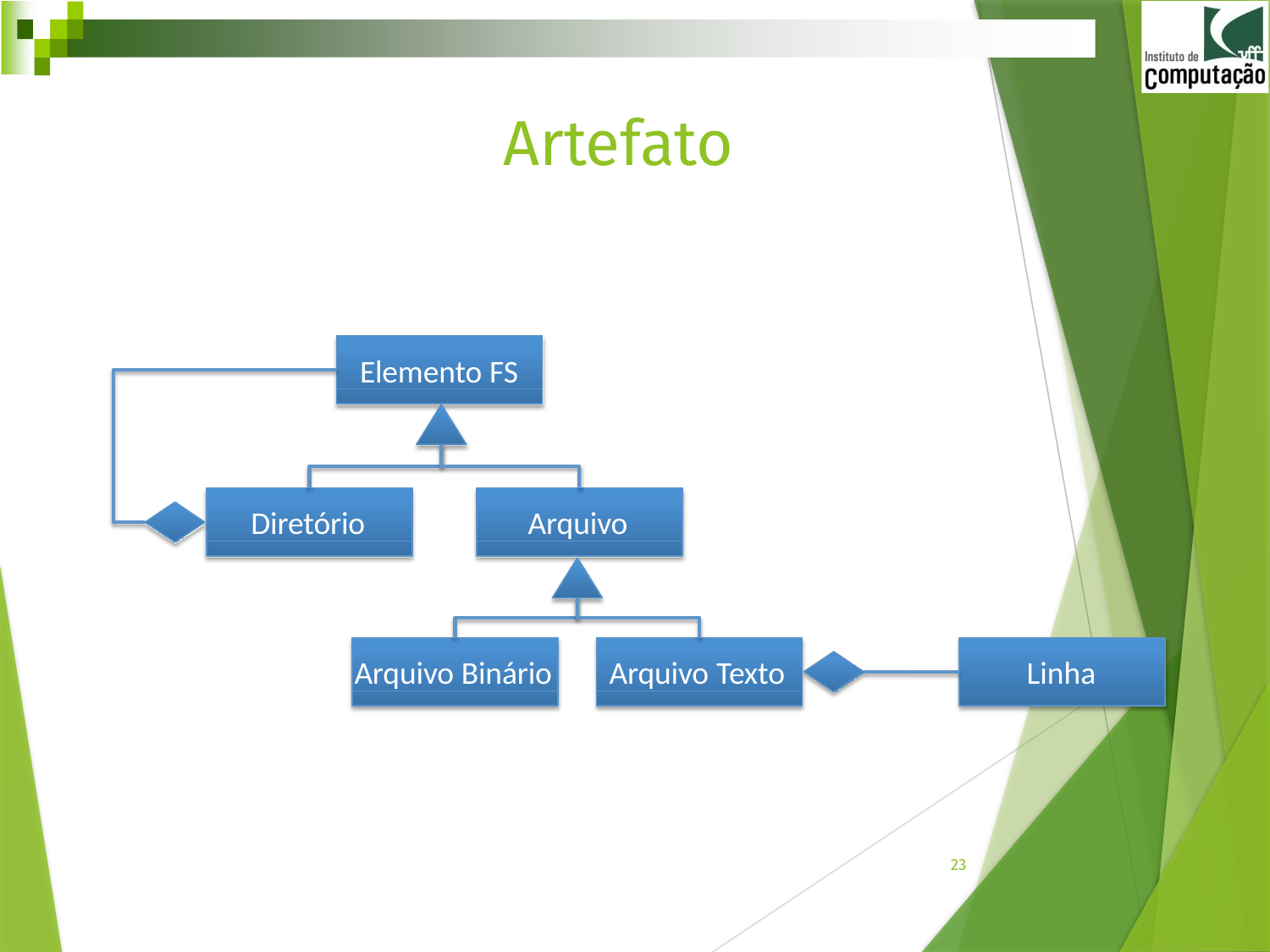

# Artefato

Elemento FS

Diretório
Arquivo

Arquivo Binário
Arquivo Texto

Linha

23